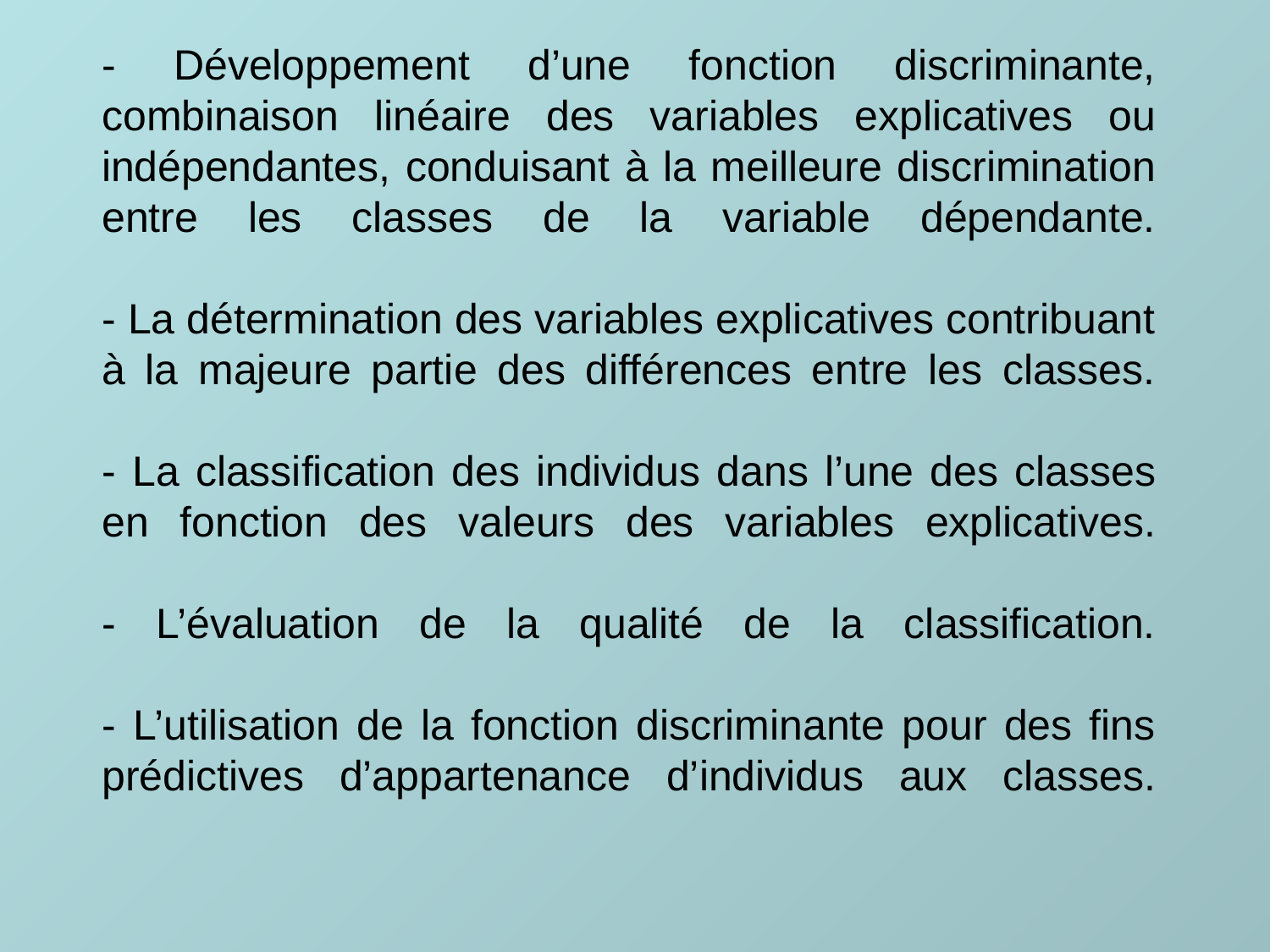

# - Développement d’une fonction discriminante, combinaison linéaire des variables explicatives ou indépendantes, conduisant à la meilleure discrimination entre les classes de la variable dépendante. - La détermination des variables explicatives contribuant à la majeure partie des différences entre les classes. - La classification des individus dans l’une des classes en fonction des valeurs des variables explicatives. - L’évaluation de la qualité de la classification. - L’utilisation de la fonction discriminante pour des fins prédictives d’appartenance d’individus aux classes.